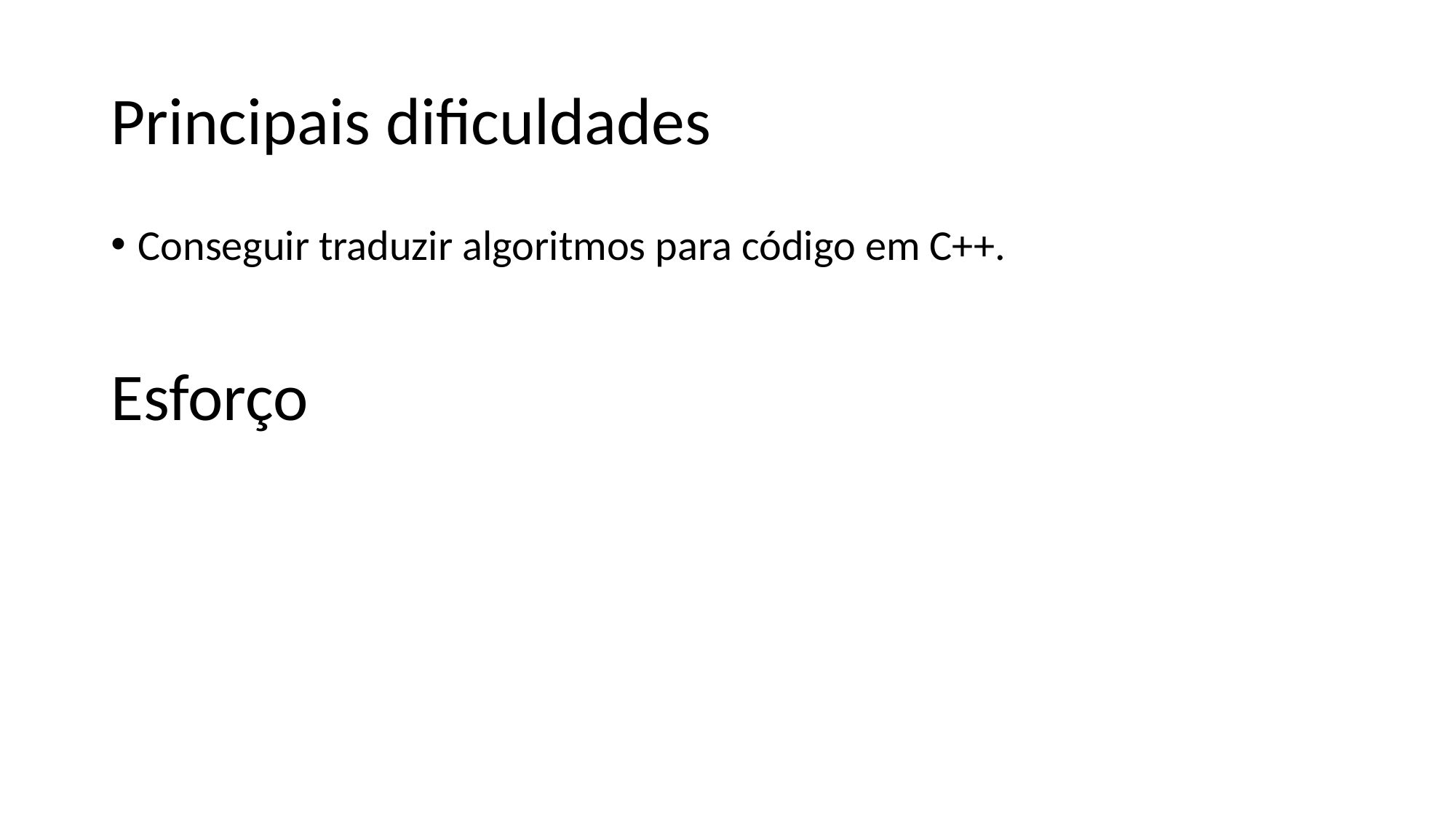

# Principais dificuldades
Conseguir traduzir algoritmos para código em C++.
Esforço